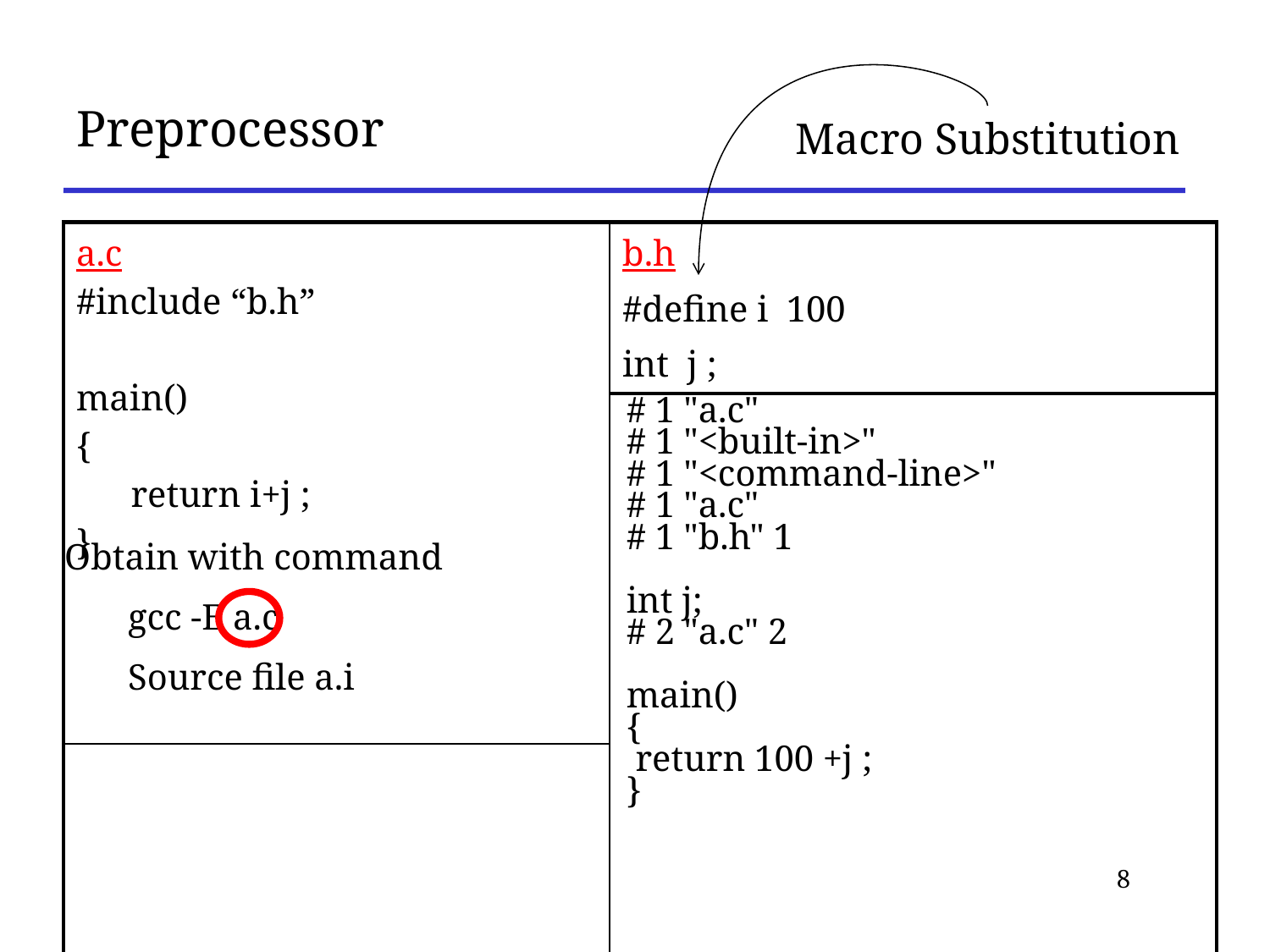

# Preprocessor
Macro Substitution
| a.c #include “b.h” main() { return i+j ; } | b.h #define i 100 int j ; |
| --- | --- |
|  |  |
|  |  |
# 1 "a.c"
# 1 "<built-in>"
# 1 "<command-line>"
# 1 "a.c"
# 1 "b.h" 1

int j;
# 2 "a.c" 2

main()
{
 return 100 +j ;
}
Obtain with command
gcc -E a.c
Source file a.i

8